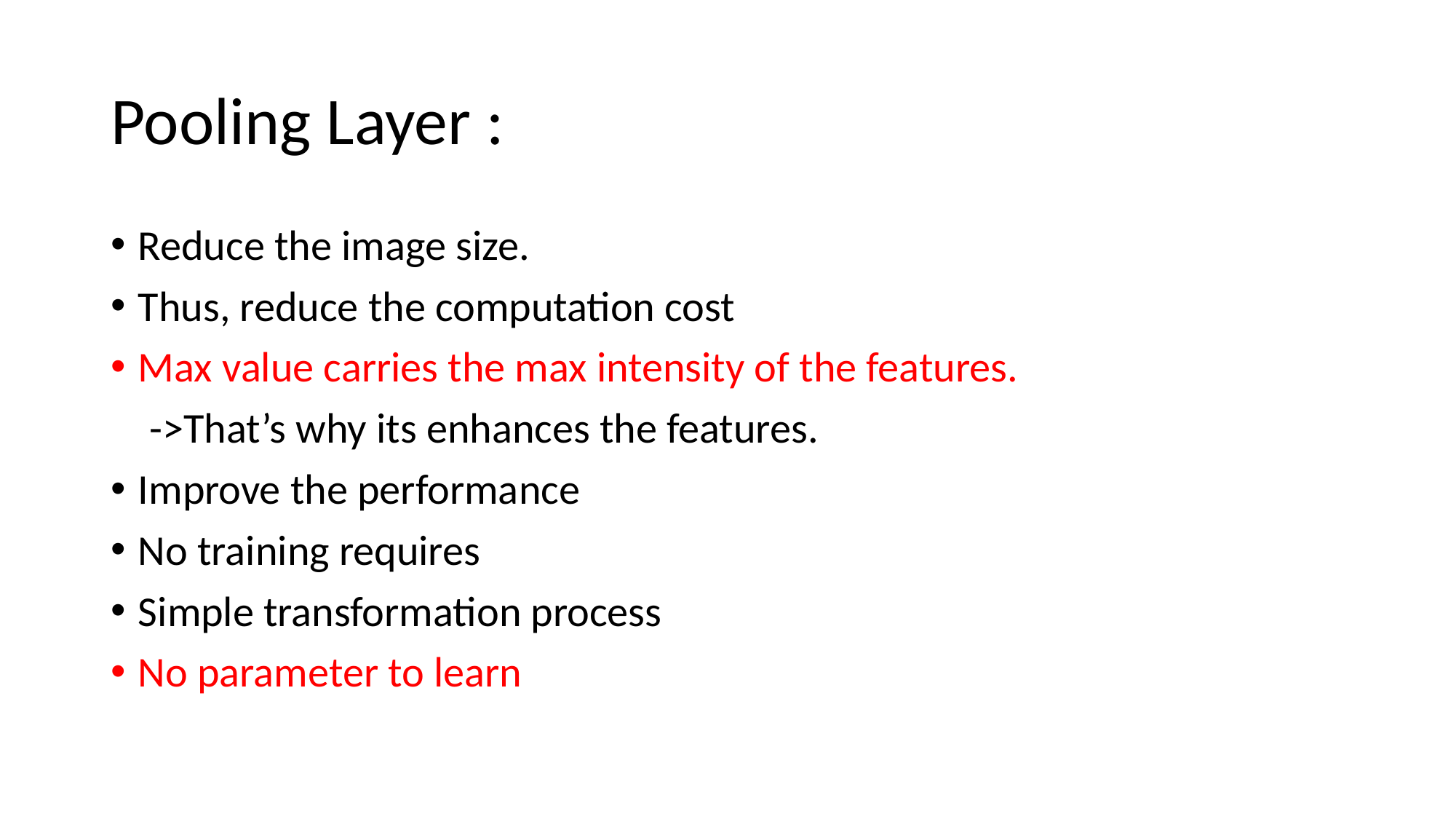

# Pooling Layer :
Reduce the image size.
Thus, reduce the computation cost
Max value carries the max intensity of the features.
    ->That’s why its enhances the features.
Improve the performance
No training requires
Simple transformation process
No parameter to learn